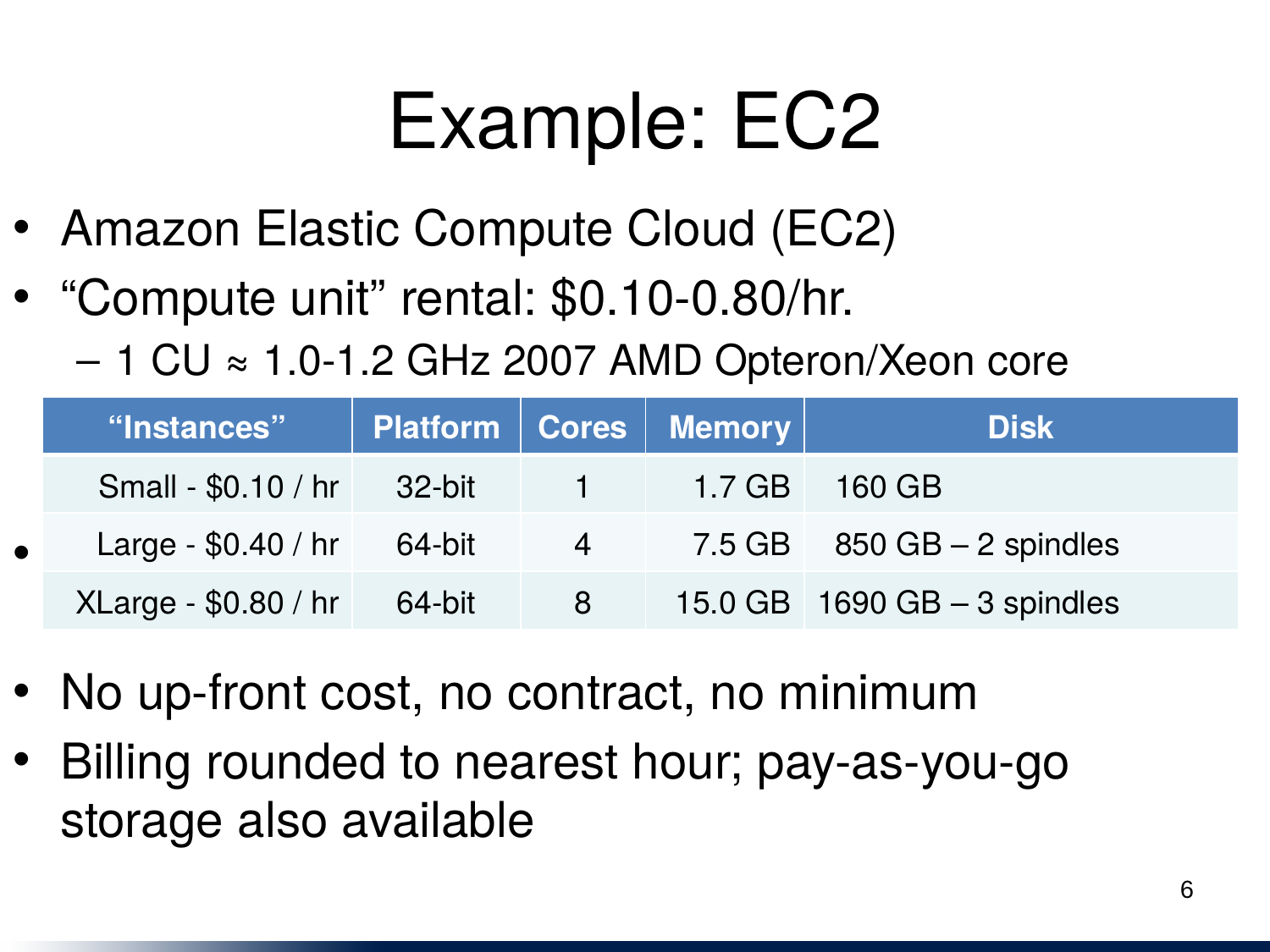

Example: EC2
Amazon Elastic Compute Cloud (EC2)
“Compute unit” rental: $0.10-0.80/hr.
1 CU ≈ 1.0-1.2 GHz 2007 AMD Opteron/Xeon core

N

No up-front cost, no contract, no minimum
Billing rounded to nearest hour; pay-as-you-go storage also available
| “Instances” | Platform | Cores | Memory | Disk |
| --- | --- | --- | --- | --- |
| Small - $0.10 / hr | 32-bit | 1 | 1.7 GB | 160 GB |
| Large - $0.40 / hr | 64-bit | 4 | 7.5 GB | 850 GB – 2 spindles |
| XLarge - $0.80 / hr | 64-bit | 8 | 15.0 GB | 1690 GB – 3 spindles |
6